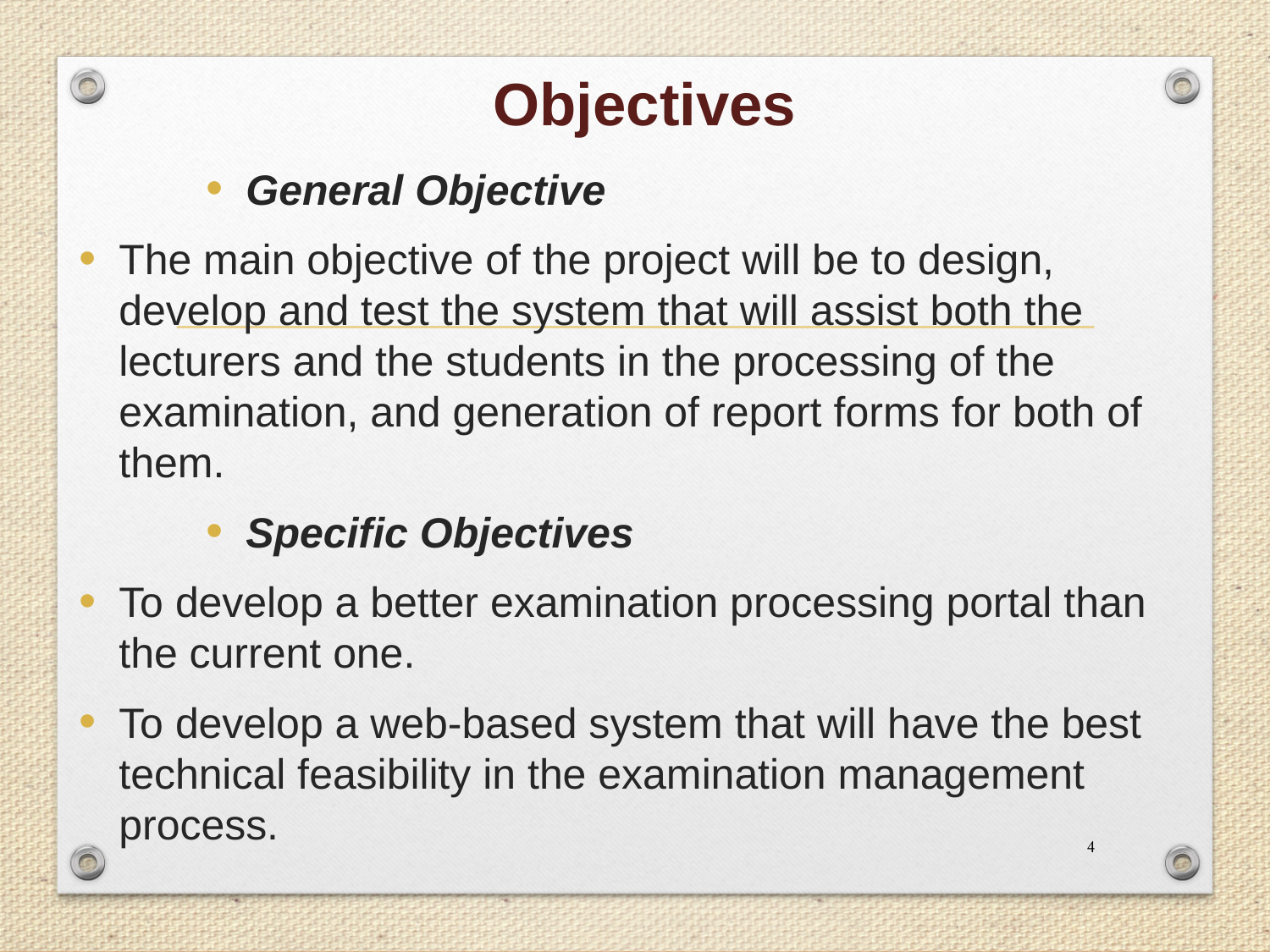

Objectives
General Objective
The main objective of the project will be to design, develop and test the system that will assist both the lecturers and the students in the processing of the examination, and generation of report forms for both of them.
Specific Objectives
To develop a better examination processing portal than the current one.
To develop a web-based system that will have the best technical feasibility in the examination management process.

4